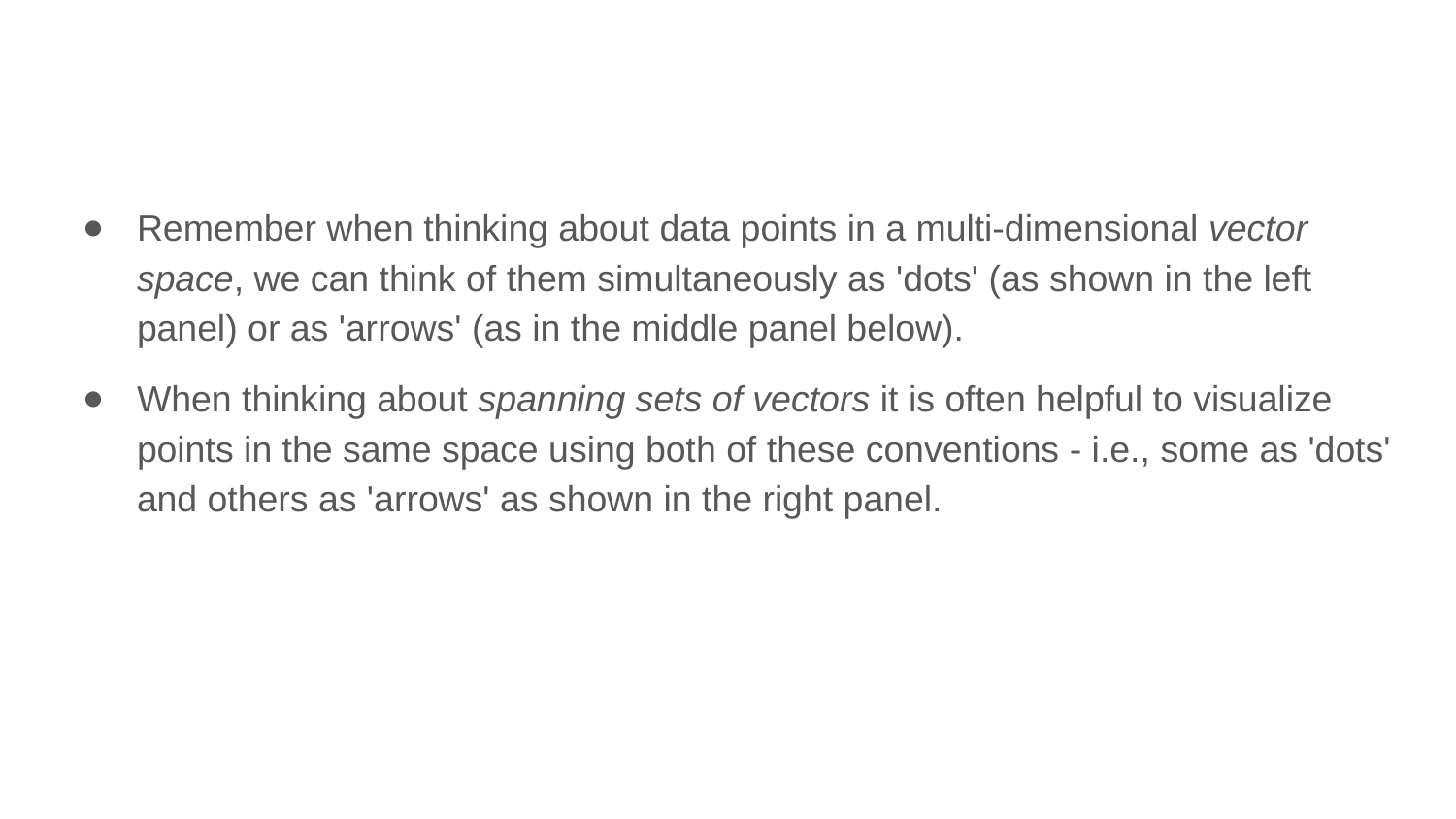

Remember when thinking about data points in a multi-dimensional vector space, we can think of them simultaneously as 'dots' (as shown in the left panel) or as 'arrows' (as in the middle panel below).
When thinking about spanning sets of vectors it is often helpful to visualize points in the same space using both of these conventions - i.e., some as 'dots' and others as 'arrows' as shown in the right panel.